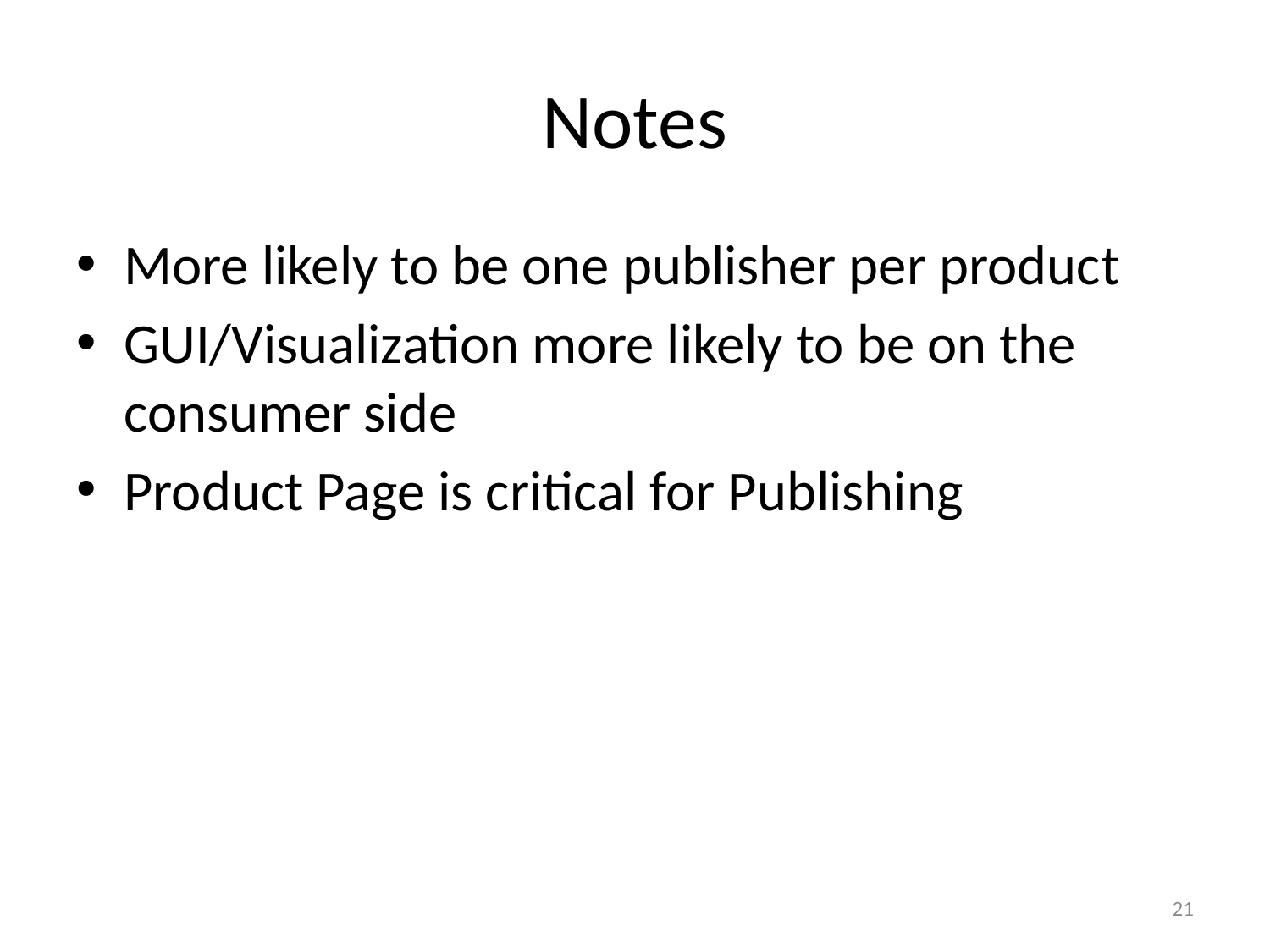

# Notes
More likely to be one publisher per product
GUI/Visualization more likely to be on the consumer side
Product Page is critical for Publishing
21